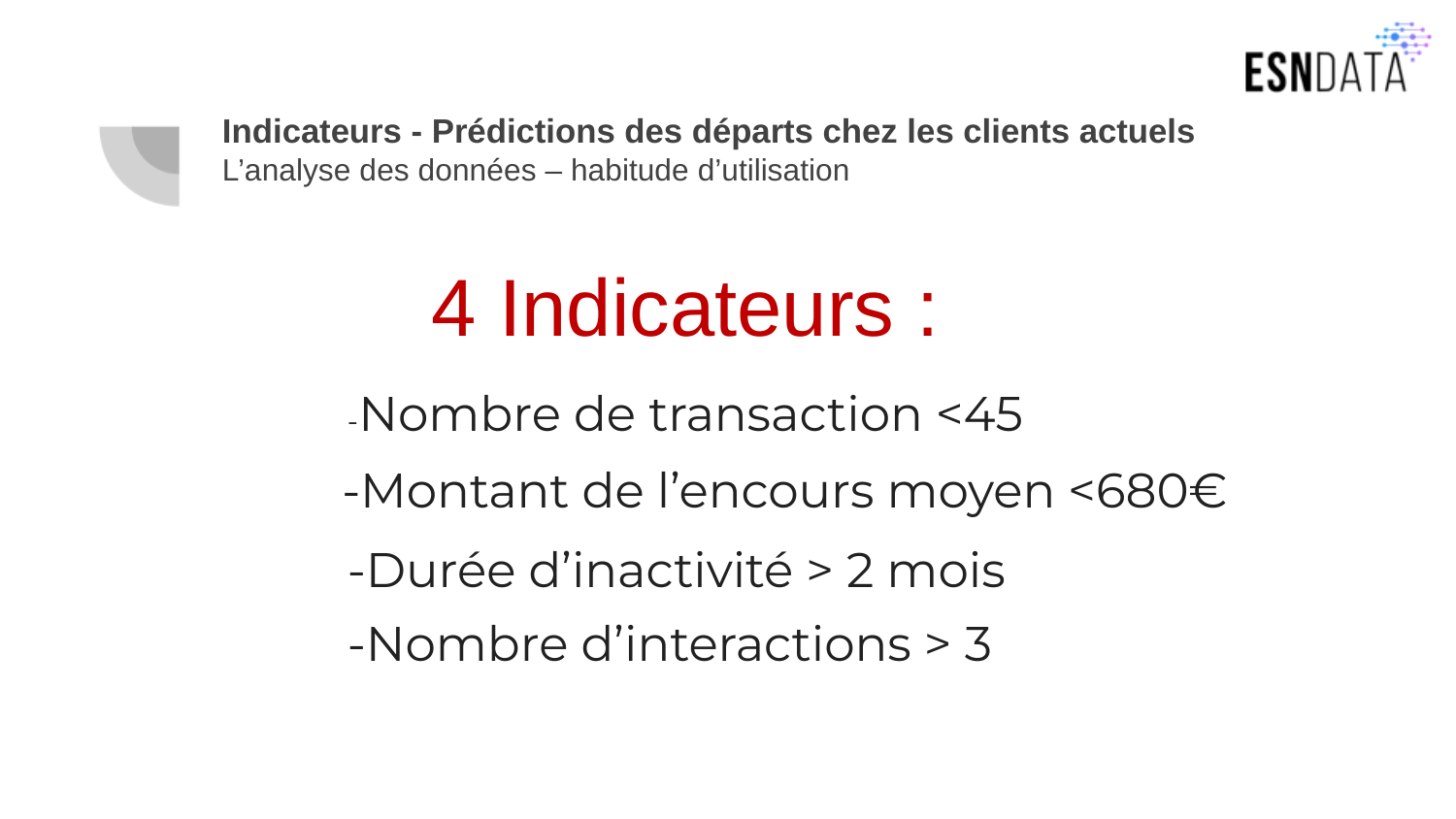

# Indicateurs - Prédictions des départs chez les clients actuels L’analyse des données – habitude d’utilisation
4 Indicateurs :
-Nombre de transaction <45
-Montant de l’encours moyen <680€

-Durée d’inactivité > 2 mois
-Nombre d’interactions > 3